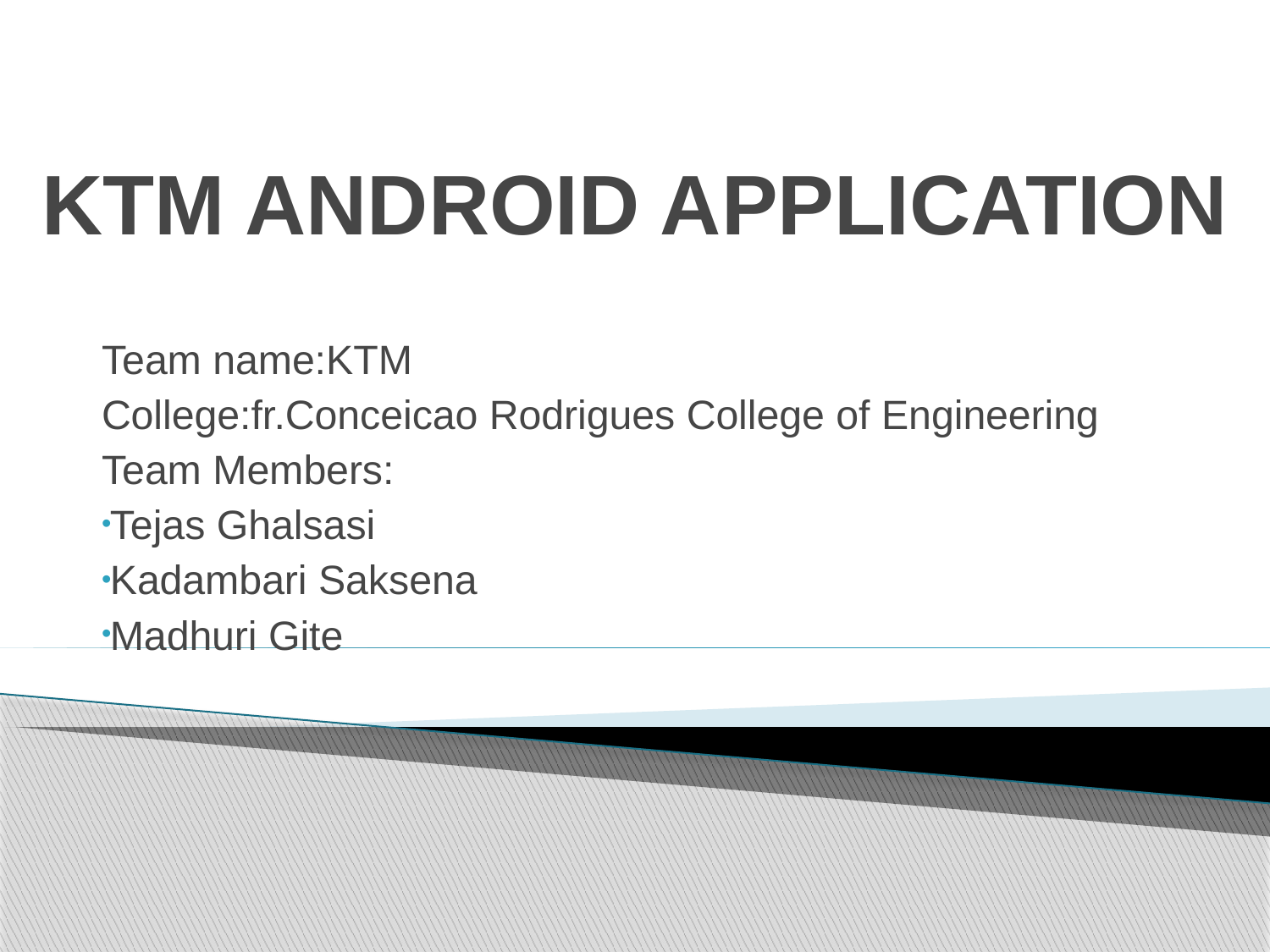

# KTM ANDROID APPLICATION
Team name:KTM
College:fr.Conceicao Rodrigues College of Engineering
Team Members:
Tejas Ghalsasi
Kadambari Saksena
Madhuri Gite